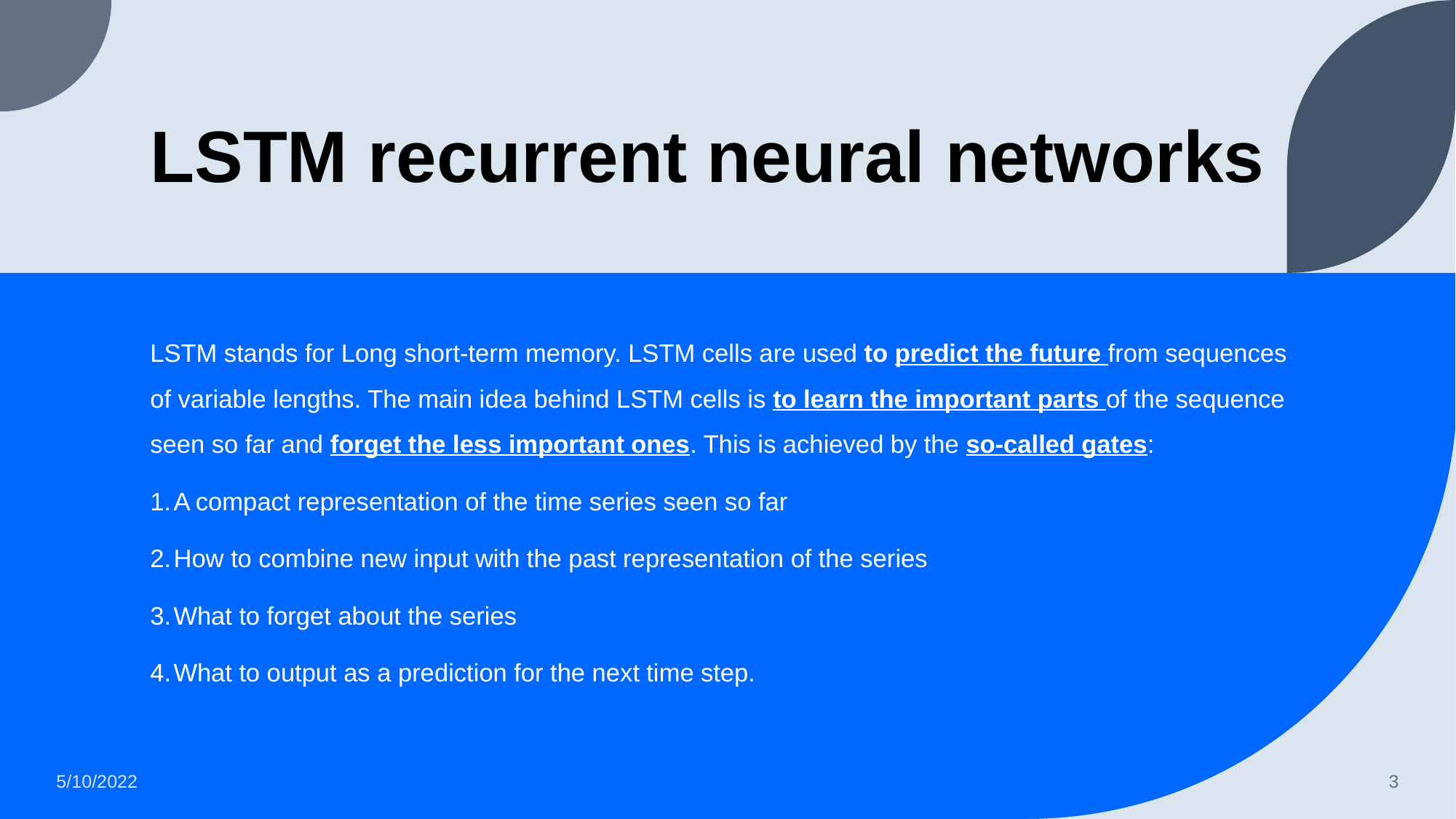

# LSTM recurrent neural networks
LSTM stands for Long short-term memory. LSTM cells are used to predict the future from sequences of variable lengths. The main idea behind LSTM cells is to learn the important parts of the sequence seen so far and forget the less important ones. This is achieved by the so-called gates:
 A compact representation of the time series seen so far
 How to combine new input with the past representation of the series
 What to forget about the series
 What to output as a prediction for the next time step.

5/10/2022
3